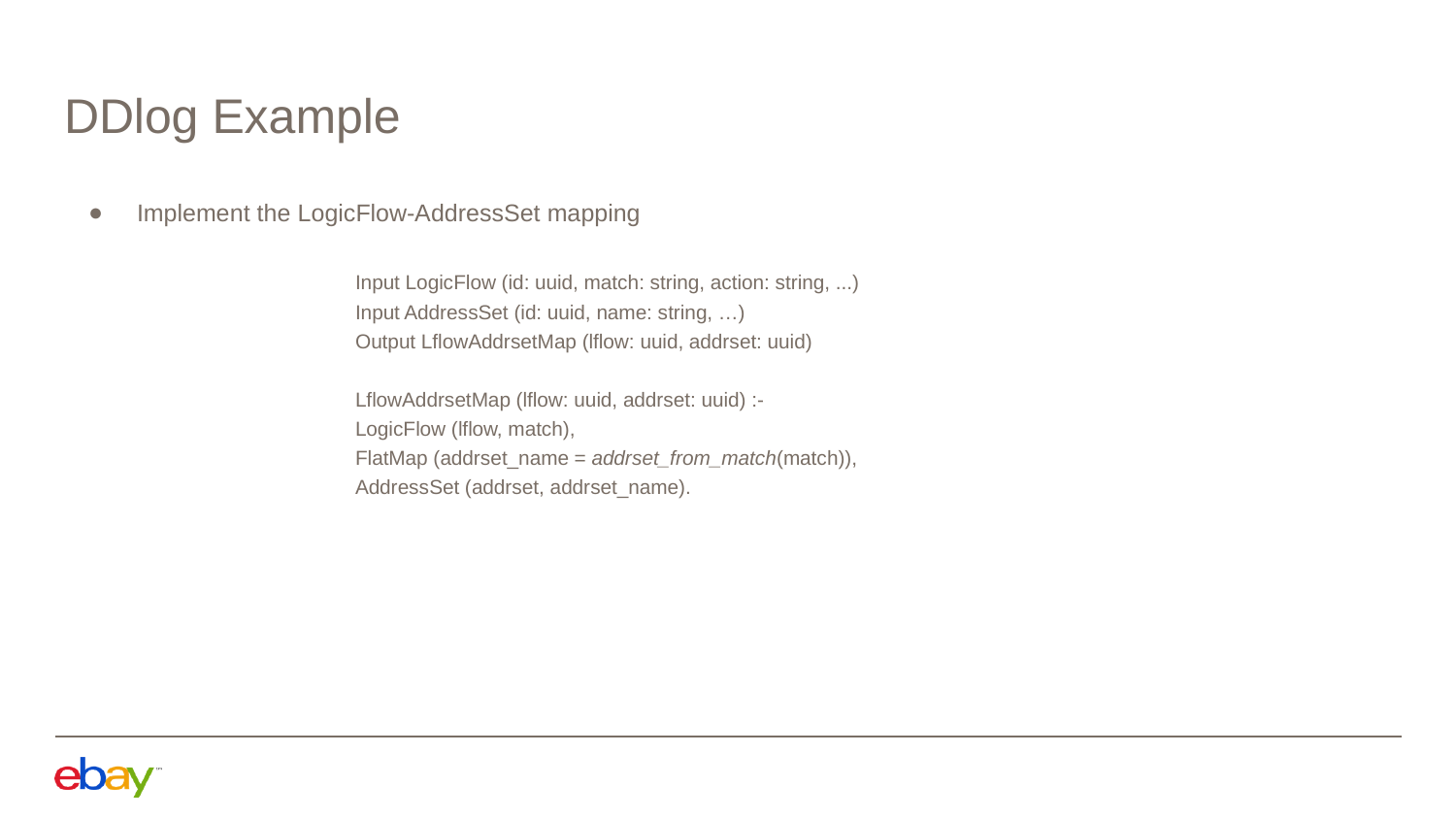

# DDlog Example
Implement the LogicFlow-AddressSet mapping

		Input LogicFlow (id: uuid, match: string, action: string, ...)
		Input AddressSet (id: uuid, name: string, …)
		Output LflowAddrsetMap (lflow: uuid, addrset: uuid)

		LflowAddrsetMap (lflow: uuid, addrset: uuid) :-
LogicFlow (lflow, match),
FlatMap (addrset_name = addrset_from_match(match)),
AddressSet (addrset, addrset_name).